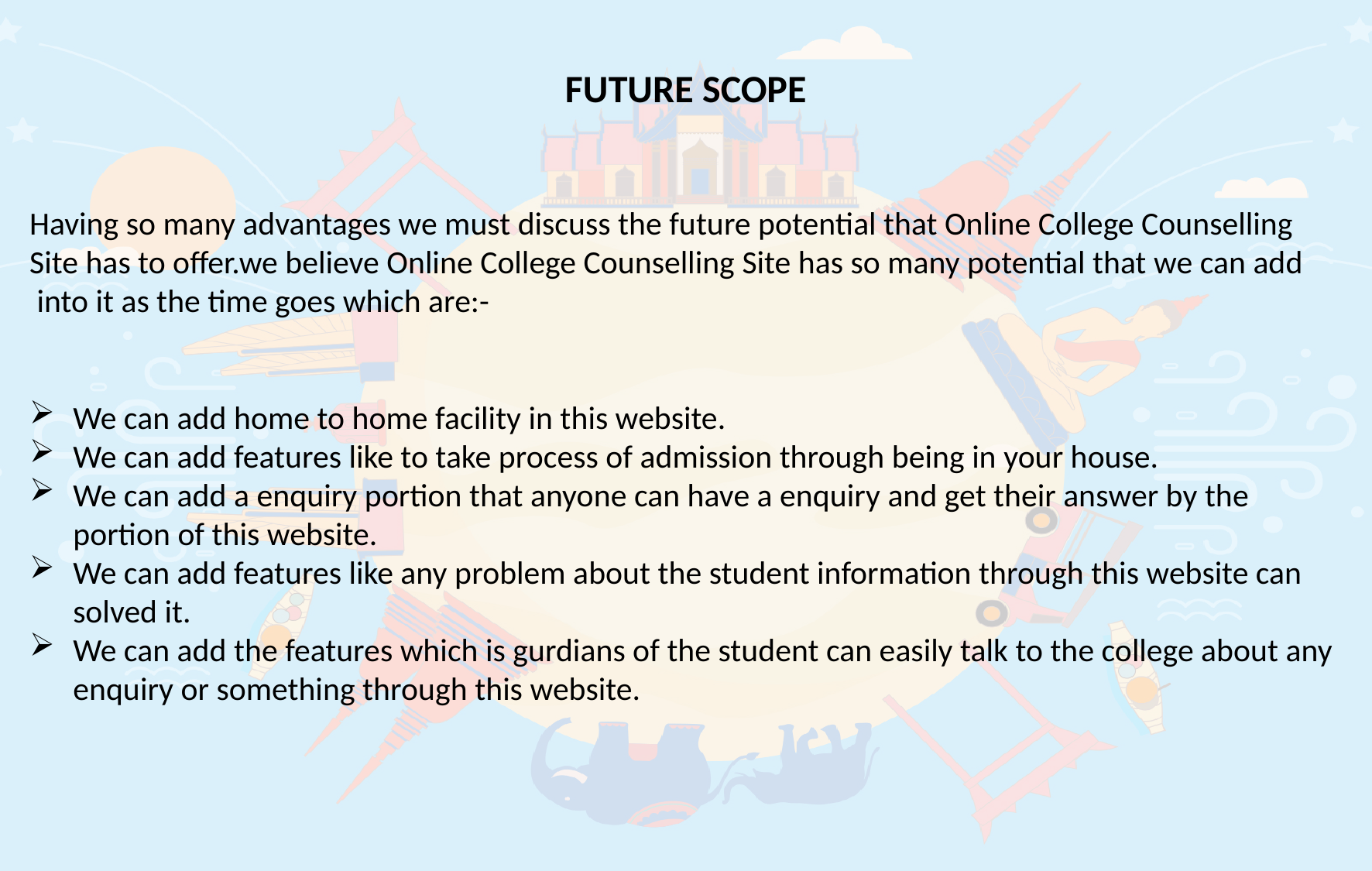

FUTURE SCOPE

Having so many advantages we must discuss the future potential that Online College Counselling Site has to offer.we believe Online College Counselling Site has so many potential that we can add
 into it as the time goes which are:-

We can add home to home facility in this website.
We can add features like to take process of admission through being in your house.
We can add a enquiry portion that anyone can have a enquiry and get their answer by the portion of this website.
We can add features like any problem about the student information through this website can solved it.
We can add the features which is gurdians of the student can easily talk to the college about any enquiry or something through this website.